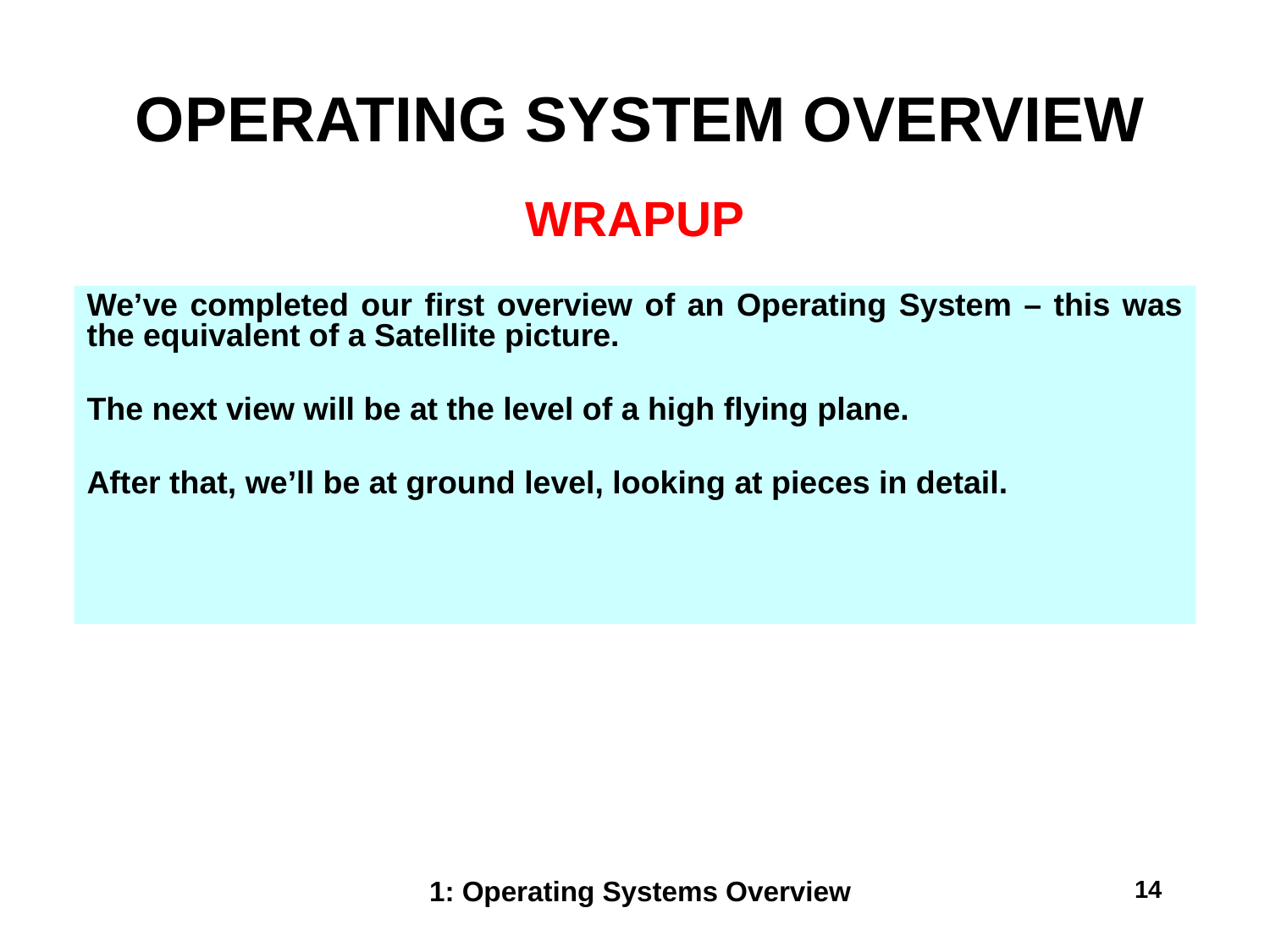

OPERATING SYSTEM OVERVIEW
# WRAPUP
We’ve completed our first overview of an Operating System – this was the equivalent of a Satellite picture.

The next view will be at the level of a high flying plane.

After that, we’ll be at ground level, looking at pieces in detail.

1: Operating Systems Overview
14